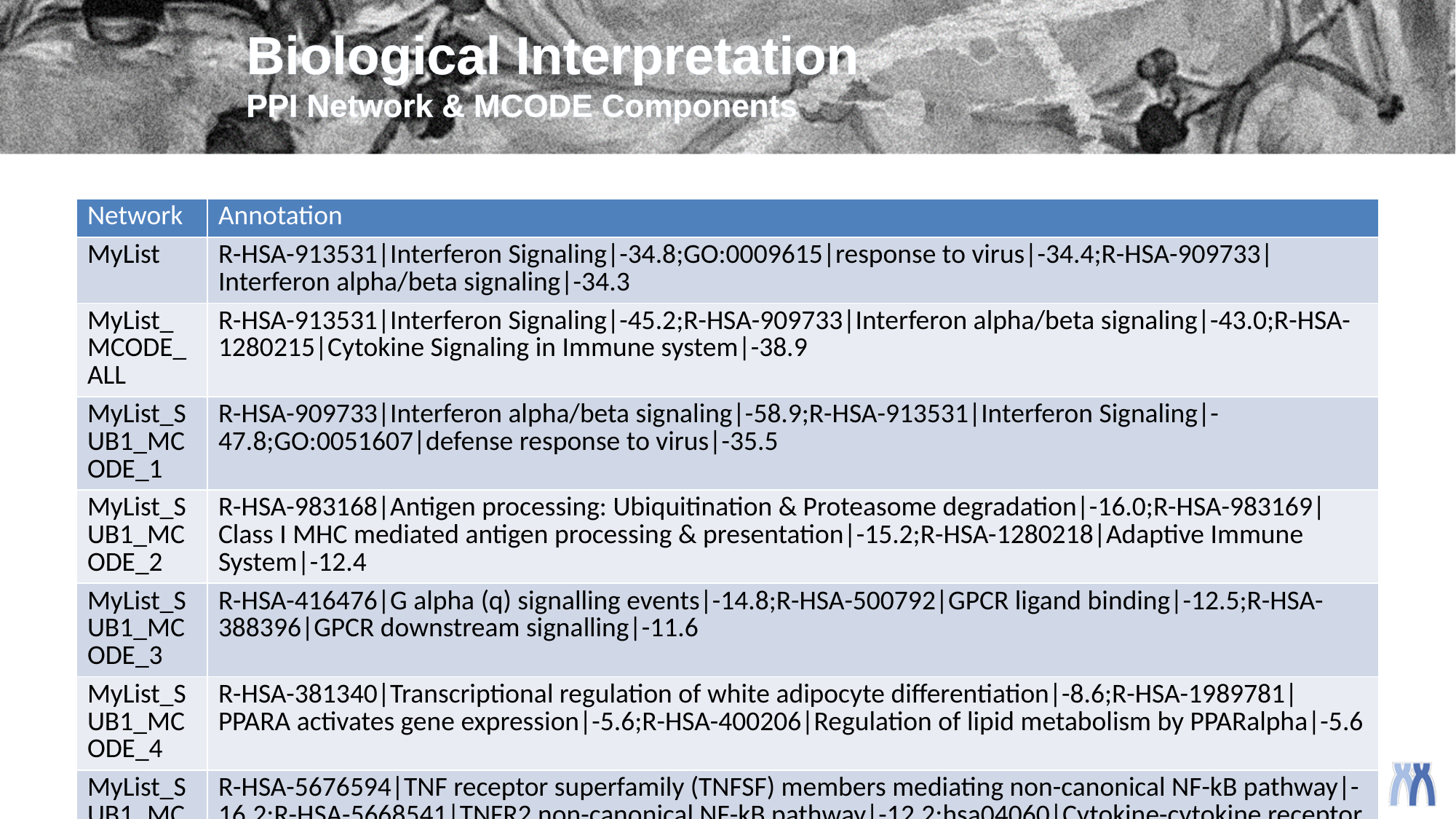

# Biological Interpretation PPI Network & MCODE Components
| Network | Annotation |
| --- | --- |
| MyList | R-HSA-913531|Interferon Signaling|-34.8;GO:0009615|response to virus|-34.4;R-HSA-909733|Interferon alpha/beta signaling|-34.3 |
| MyList\_MCODE\_ALL | R-HSA-913531|Interferon Signaling|-45.2;R-HSA-909733|Interferon alpha/beta signaling|-43.0;R-HSA-1280215|Cytokine Signaling in Immune system|-38.9 |
| MyList\_SUB1\_MCODE\_1 | R-HSA-909733|Interferon alpha/beta signaling|-58.9;R-HSA-913531|Interferon Signaling|-47.8;GO:0051607|defense response to virus|-35.5 |
| MyList\_SUB1\_MCODE\_2 | R-HSA-983168|Antigen processing: Ubiquitination & Proteasome degradation|-16.0;R-HSA-983169|Class I MHC mediated antigen processing & presentation|-15.2;R-HSA-1280218|Adaptive Immune System|-12.4 |
| MyList\_SUB1\_MCODE\_3 | R-HSA-416476|G alpha (q) signalling events|-14.8;R-HSA-500792|GPCR ligand binding|-12.5;R-HSA-388396|GPCR downstream signalling|-11.6 |
| MyList\_SUB1\_MCODE\_4 | R-HSA-381340|Transcriptional regulation of white adipocyte differentiation|-8.6;R-HSA-1989781|PPARA activates gene expression|-5.6;R-HSA-400206|Regulation of lipid metabolism by PPARalpha|-5.6 |
| MyList\_SUB1\_MCODE\_5 | R-HSA-5676594|TNF receptor superfamily (TNFSF) members mediating non-canonical NF-kB pathway|-16.2;R-HSA-5668541|TNFR2 non-canonical NF-kB pathway|-12.2;hsa04060|Cytokine-cytokine receptor interaction |-10.1 |
| MyList\_SUB1\_MCODE\_6 | R-HSA-5368286|Mitochondrial translation initiation|-6.5;R-HSA-5368287|Mitochondrial translation|-6.5;R-HSA-72766|Translation|-5.0 |
| MyList\_SUB1\_MCODE\_7 | ko04612|Antigen processing and presentation|-10.3;hsa04612|Antigen processing and presentation |-10.3;R-HSA-198933|Immunoregulatory interactions between a Lymphoid and a non-Lymphoid cell|-9.3 |
| MyList\_SUB1\_MCODE\_8 | R-HSA-877300|Interferon gamma signaling|-7.5;R-HSA-913531|Interferon Signaling|-6.5;R-HSA-1280215|Cytokine Signaling in Immune system|-4.8 |
| MyList\_SUB1\_MCODE\_9 | GO:0030595|leukocyte chemotaxis|-6.3;GO:0060326|cell chemotaxis|-5.9;R-HSA-418594|G alpha (i) signalling events|-5.8 |
| MyList\_SUB1\_MCODE\_10 | R-HSA-2424491|DAP12 signaling|-9.0;R-HSA-2172127|DAP12 interactions|-8.4;GO:0001912|positive regulation of leukocyte mediated cytotoxicity|-8.1 |
| MyList\_SUB1\_MCODE\_11 | R-HSA-114608|Platelet degranulation |-7.0;R-HSA-76005|Response to elevated platelet cytosolic Ca2+|-7.0;R-HSA-76002|Platelet activation, signaling and aggregation|-6.1 |